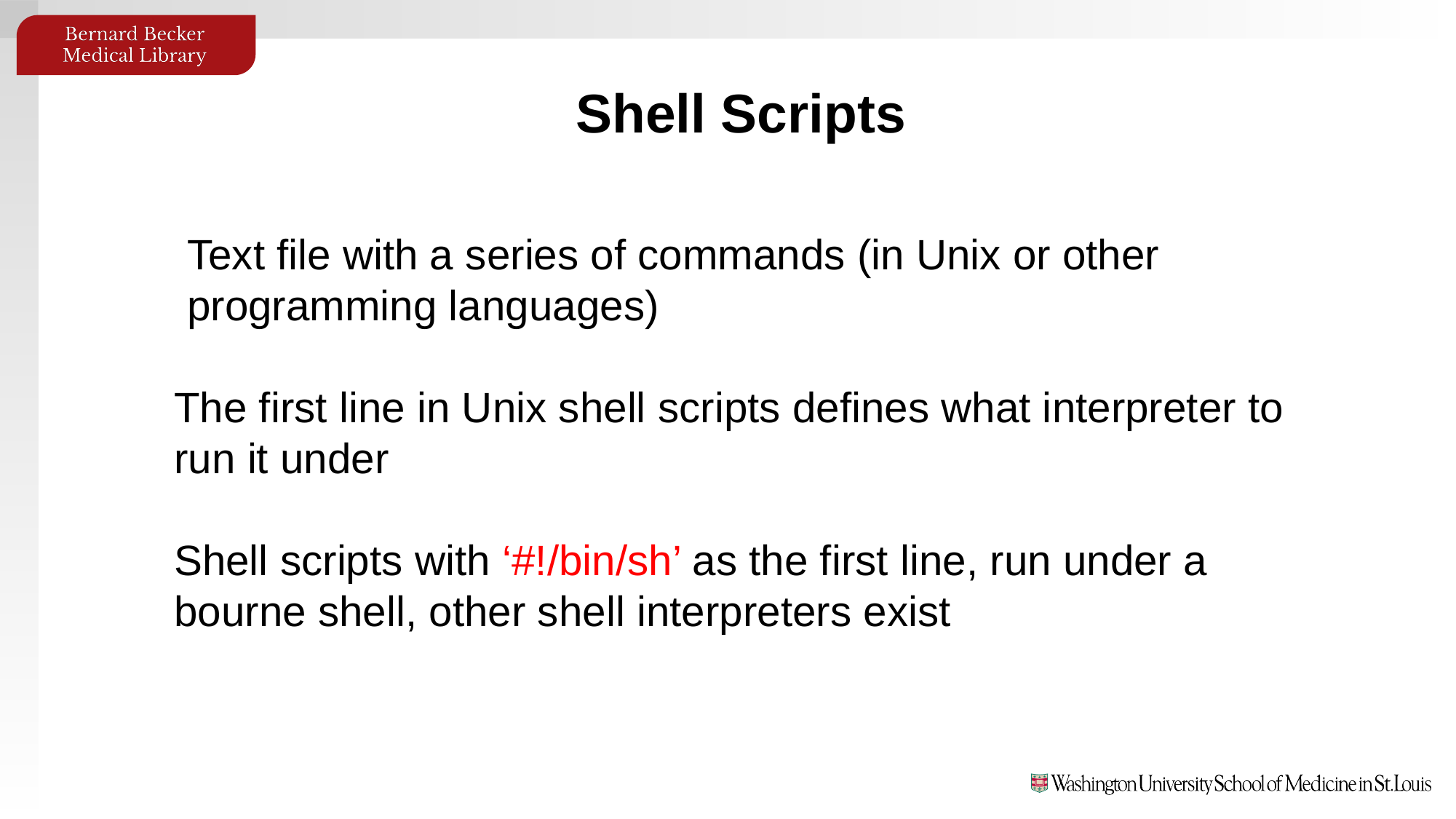

Shell Scripts
Text file with a series of commands (in Unix or other programming languages)

The first line in Unix shell scripts defines what interpreter to run it under

Shell scripts with ‘#!/bin/sh’ as the first line, run under a bourne shell, other shell interpreters exist